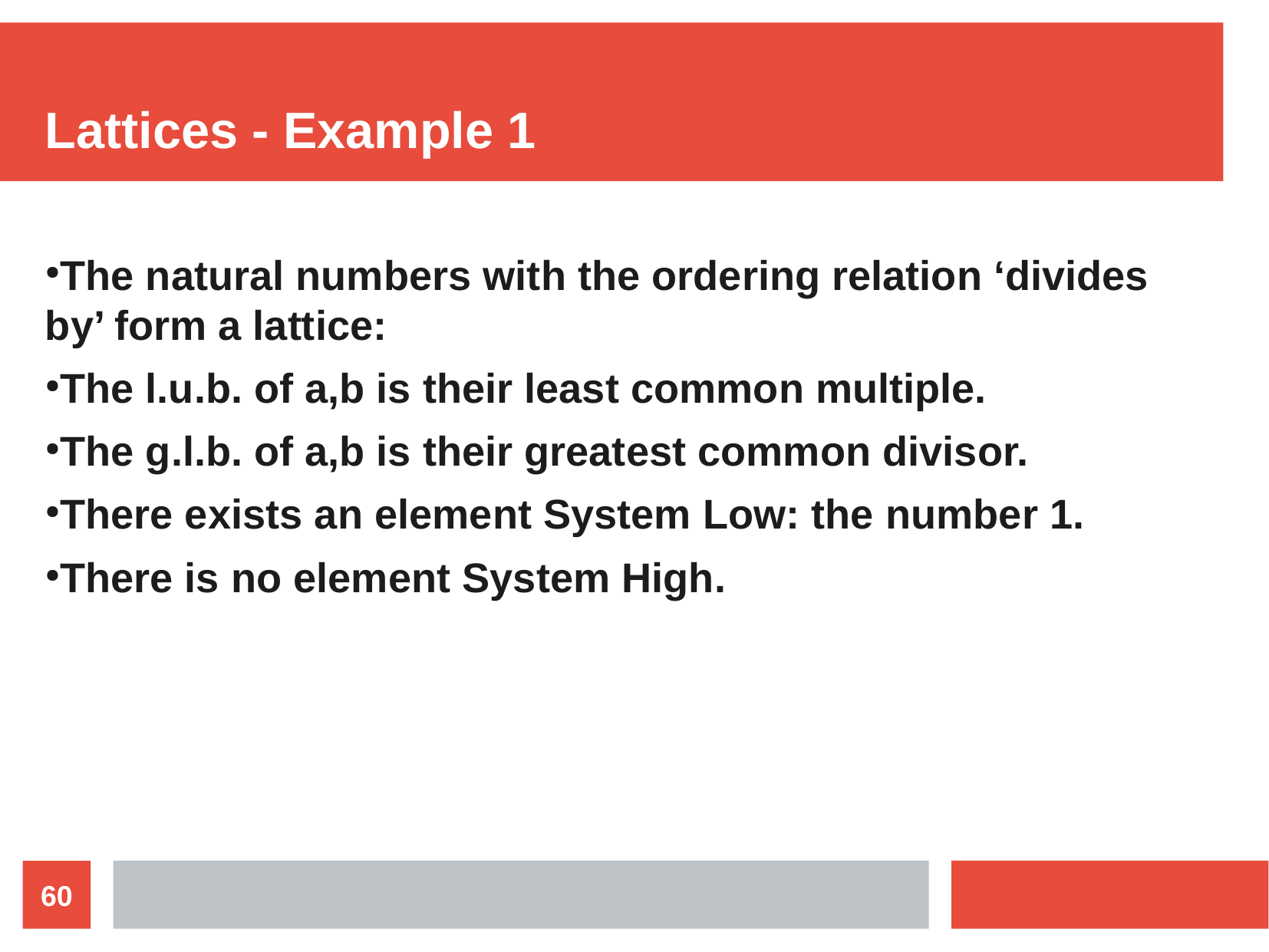

Lattices - Example 1
The natural numbers with the ordering relation ‘divides by’ form a lattice:
The l.u.b. of a,b is their least common multiple.
The g.l.b. of a,b is their greatest common divisor.
There exists an element System Low: the number 1.
There is no element System High.
60